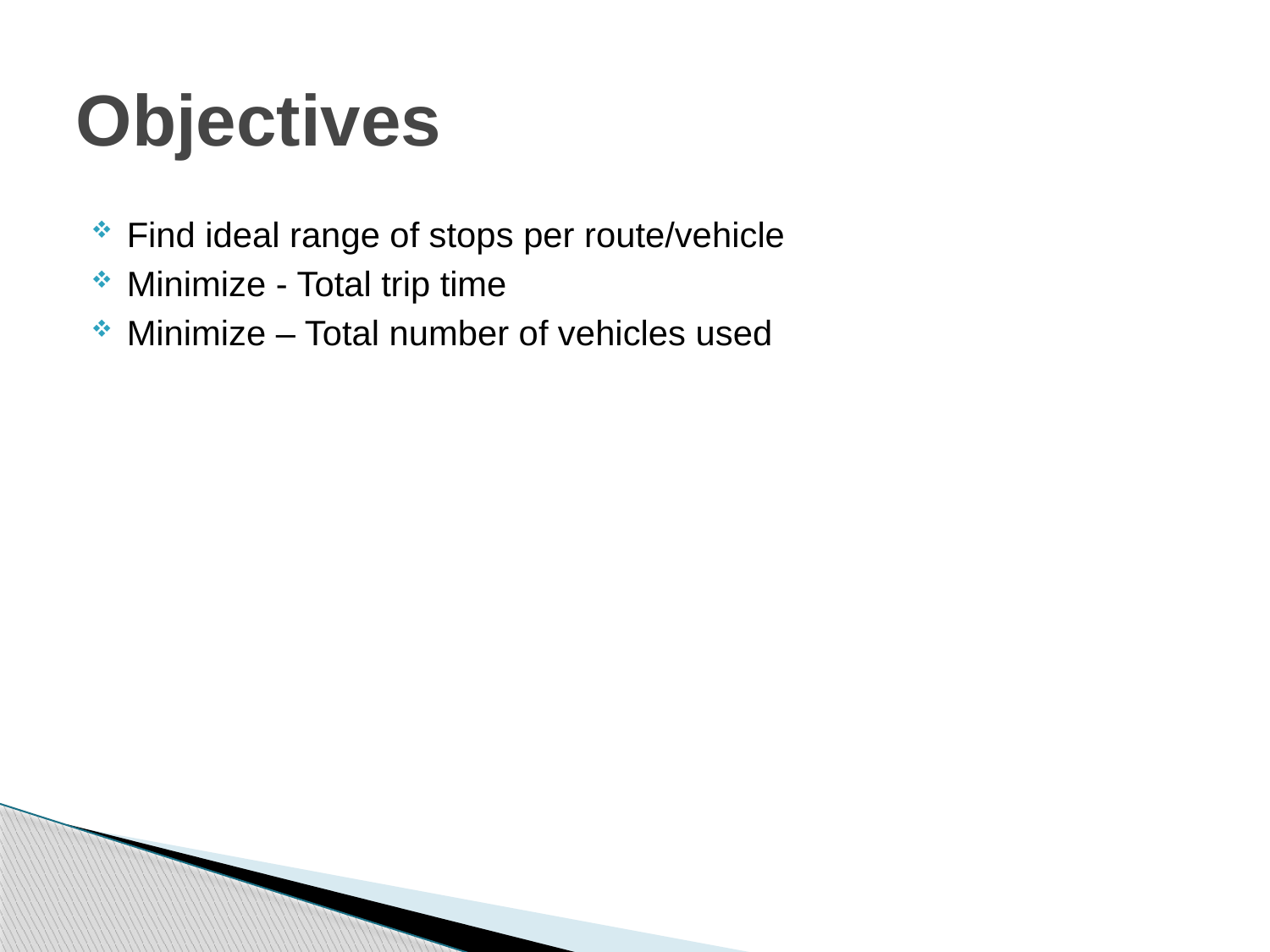

# Objectives
Find ideal range of stops per route/vehicle
Minimize - Total trip time
Minimize – Total number of vehicles used